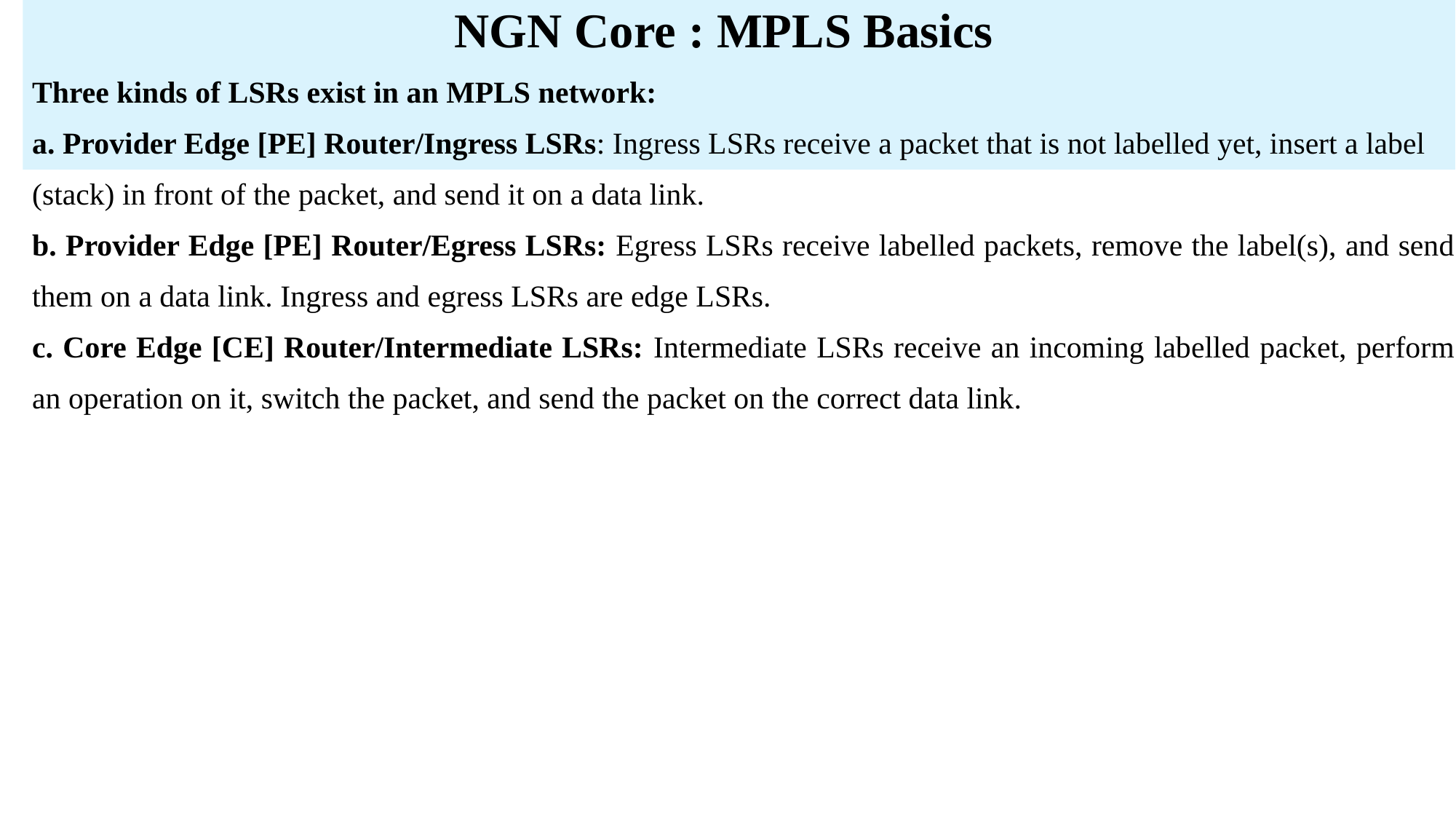

NGN Core : MPLS Basics
Three kinds of LSRs exist in an MPLS network:
a. Provider Edge [PE] Router/Ingress LSRs: Ingress LSRs receive a packet that is not labelled yet, insert a label (stack) in front of the packet, and send it on a data link.
b. Provider Edge [PE] Router/Egress LSRs: Egress LSRs receive labelled packets, remove the label(s), and send them on a data link. Ingress and egress LSRs are edge LSRs.
c. Core Edge [CE] Router/Intermediate LSRs: Intermediate LSRs receive an incoming labelled packet, perform an operation on it, switch the packet, and send the packet on the correct data link.